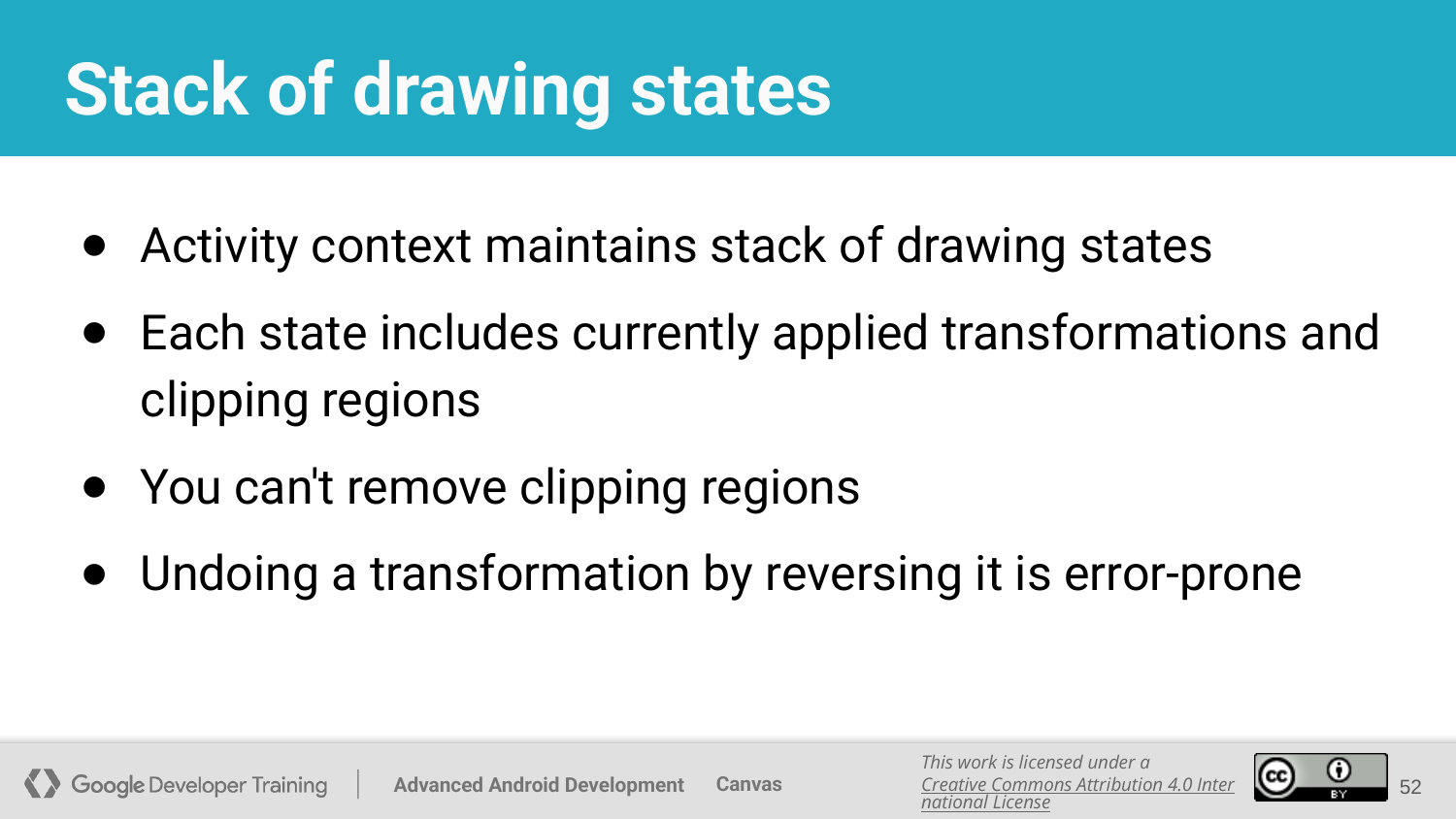

# Stack of drawing states

Activity context maintains stack of drawing states
Each state includes currently applied transformations and clipping regions
You can't remove clipping regions
Undoing a transformation by reversing it is error-prone

52